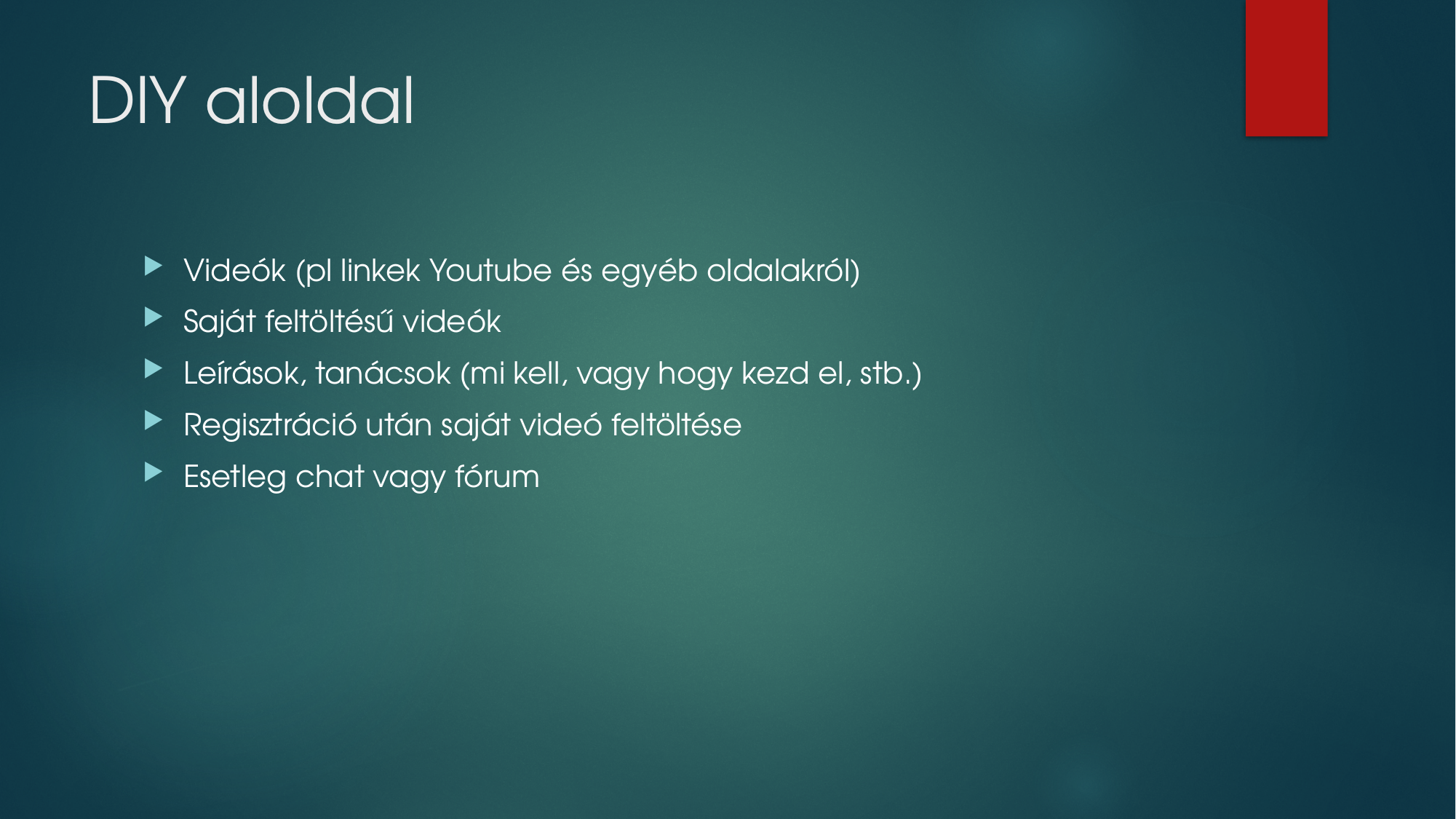

# DIY aloldal
Videók (pl linkek Youtube és egyéb oldalakról)
Saját feltöltésű videók
Leírások, tanácsok (mi kell, vagy hogy kezd el, stb.)
Regisztráció után saját videó feltöltése
Esetleg chat vagy fórum